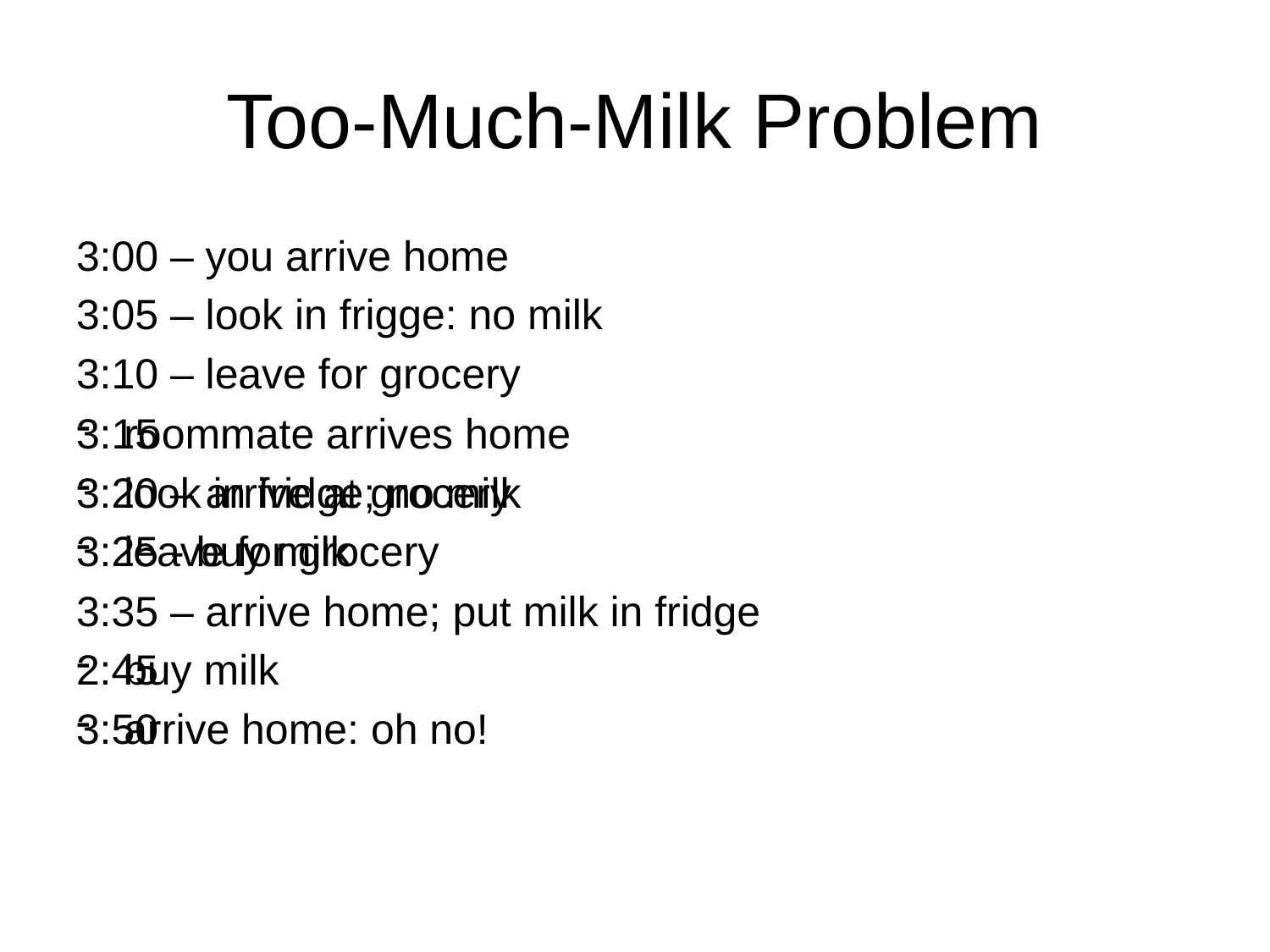

# Too-Much-Milk Problem
3:00 – you arrive home
3:05 – look in frigge: no milk
3:10 – leave for grocery
3:15
3:20 – arrive at grocery
3:25 - buy milk
3:35 – arrive home; put milk in fridge
2:45
3:50

roommate arrives home
look in fridge; no milk
leave for grocery

buy milk
arrive home: oh no!